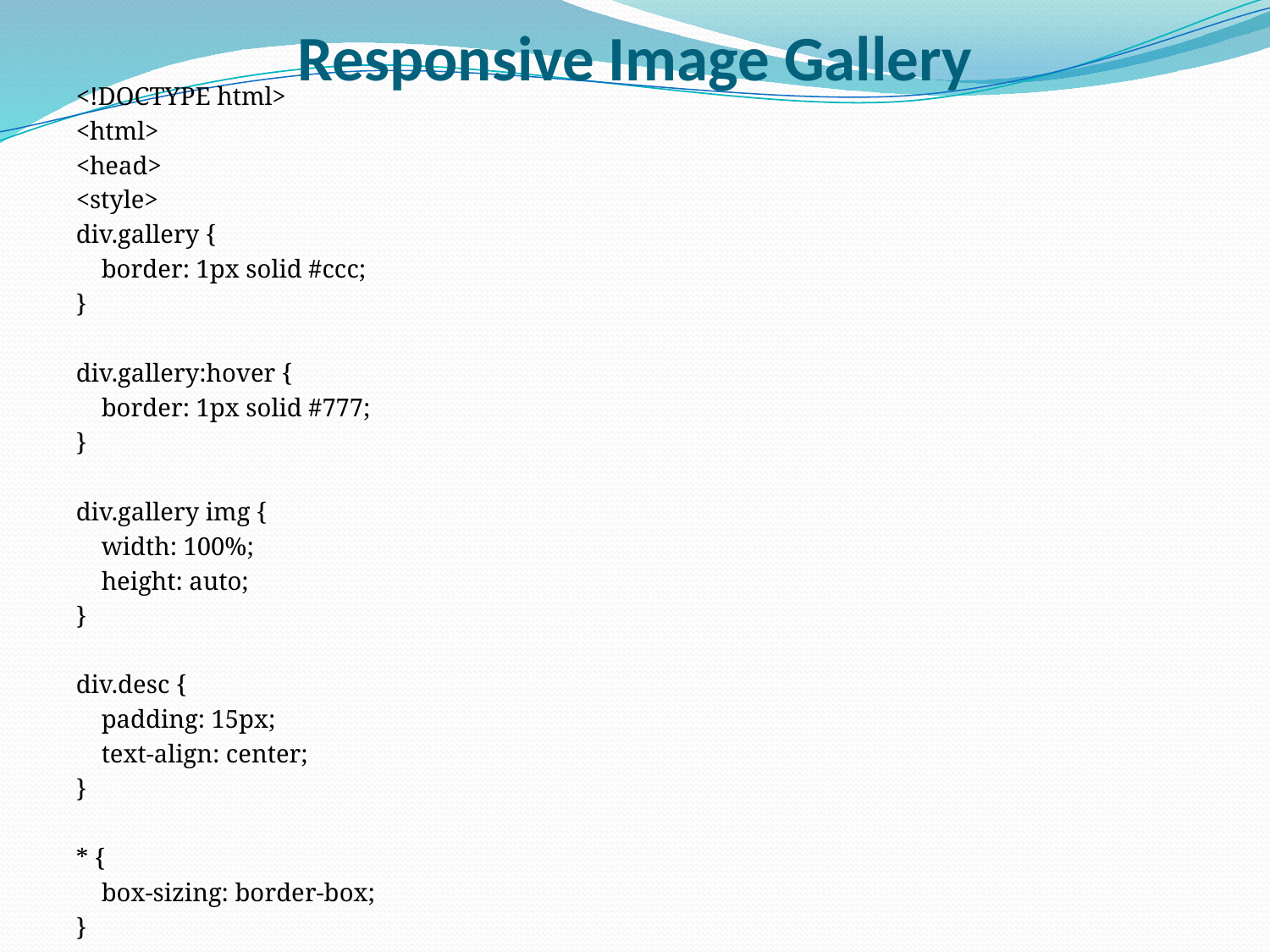

# Responsive Image Gallery
<!DOCTYPE html>
<html>
<head>
<style>
div.gallery {
    border: 1px solid #ccc;
}

div.gallery:hover {
    border: 1px solid #777;
}

div.gallery img {
    width: 100%;
    height: auto;
}

div.desc {
    padding: 15px;
    text-align: center;
}

* {
    box-sizing: border-box;
}